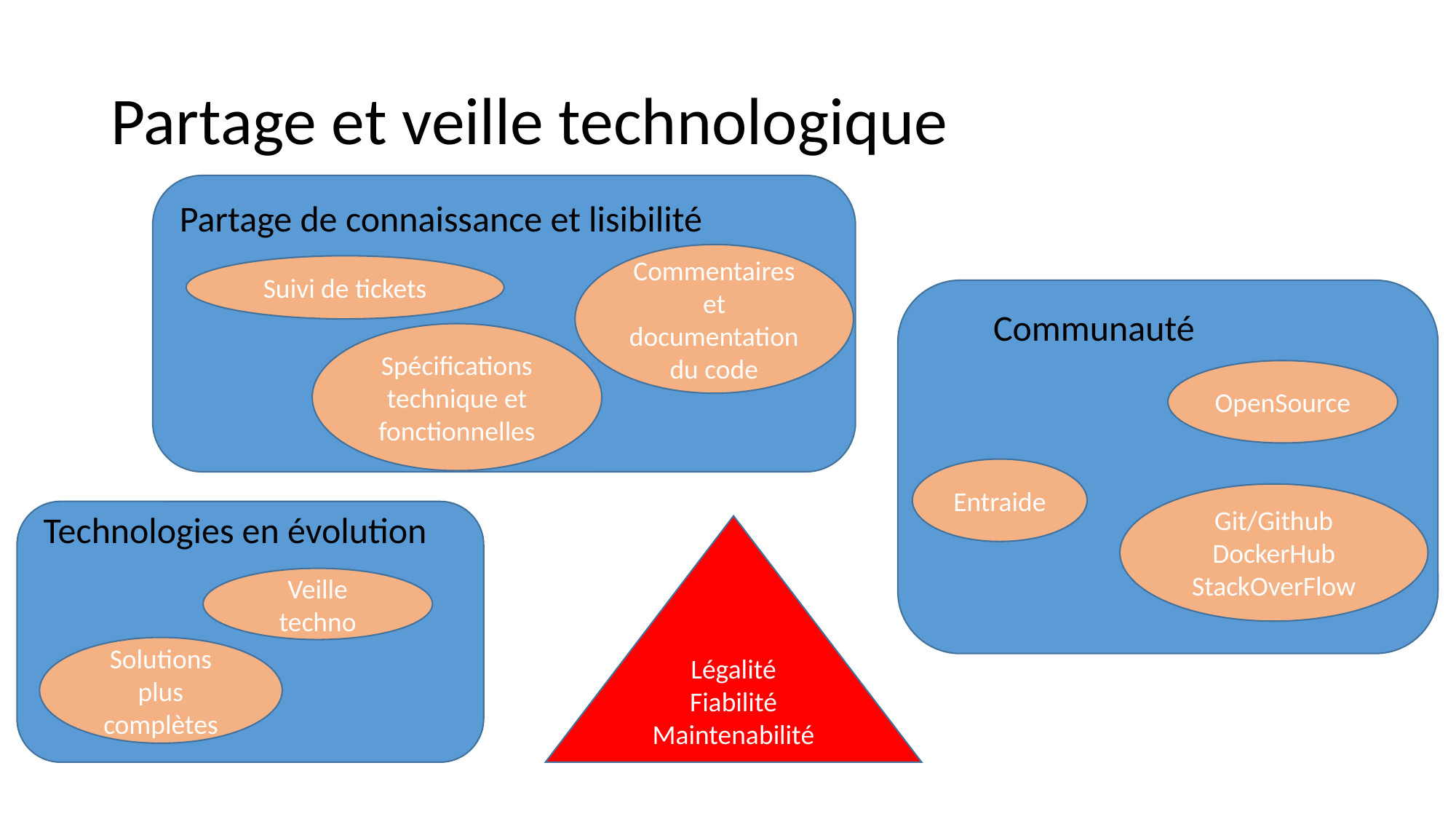

# Partage et veille technologique

Partage de connaissance et lisibilité
Commentaires et documentation du code
Suivi de tickets

Communauté
Spécifications technique et fonctionnelles
OpenSource
Entraide
Git/Github
DockerHub
StackOverFlow

Technologies en évolution
Légalité
Fiabilité
Maintenabilité
Veille techno
Solutions plus complètes